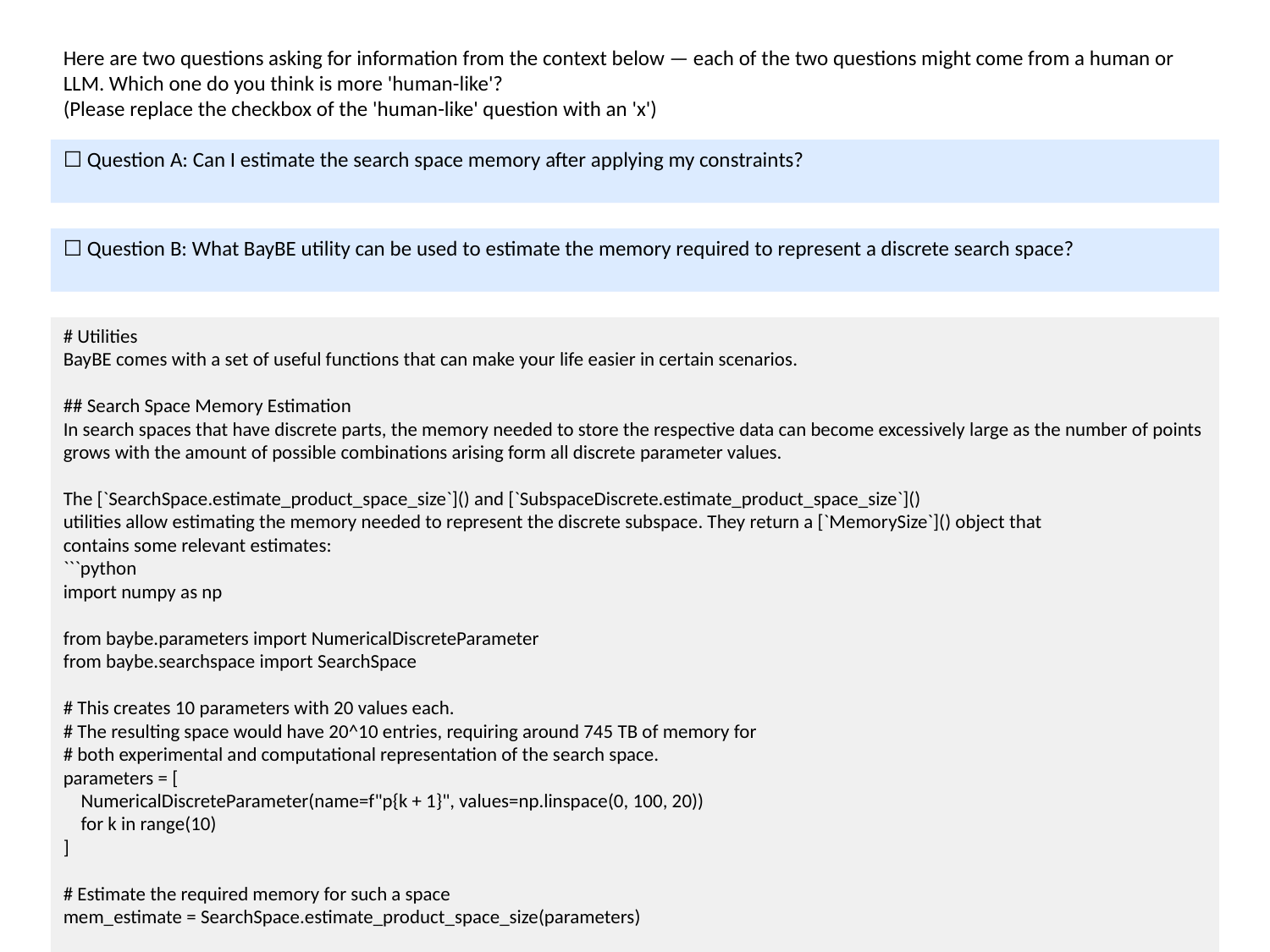

Here are two questions asking for information from the context below — each of the two questions might come from a human or LLM. Which one do you think is more 'human-like'?
(Please replace the checkbox of the 'human-like' question with an 'x')
☐ Question A: Can I estimate the search space memory after applying my constraints?

☐ Question B: What BayBE utility can be used to estimate the memory required to represent a discrete search space?

# Utilities
BayBE comes with a set of useful functions that can make your life easier in certain scenarios.

## Search Space Memory Estimation
In search spaces that have discrete parts, the memory needed to store the respective data can become excessively large as the number of points grows with the amount of possible combinations arising form all discrete parameter values.

The [`SearchSpace.estimate_product_space_size`]() and [`SubspaceDiscrete.estimate_product_space_size`]()
utilities allow estimating the memory needed to represent the discrete subspace. They return a [`MemorySize`]() object that
contains some relevant estimates:
```python
import numpy as np

from baybe.parameters import NumericalDiscreteParameter
from baybe.searchspace import SearchSpace

# This creates 10 parameters with 20 values each.
# The resulting space would have 20^10 entries, requiring around 745 TB of memory for
# both experimental and computational representation of the search space.
parameters = [
    NumericalDiscreteParameter(name=f"p{k + 1}", values=np.linspace(0, 100, 20))
    for k in range(10)
]

# Estimate the required memory for such a space
mem_estimate = SearchSpace.estimate_product_space_size(parameters)

…more text on next page